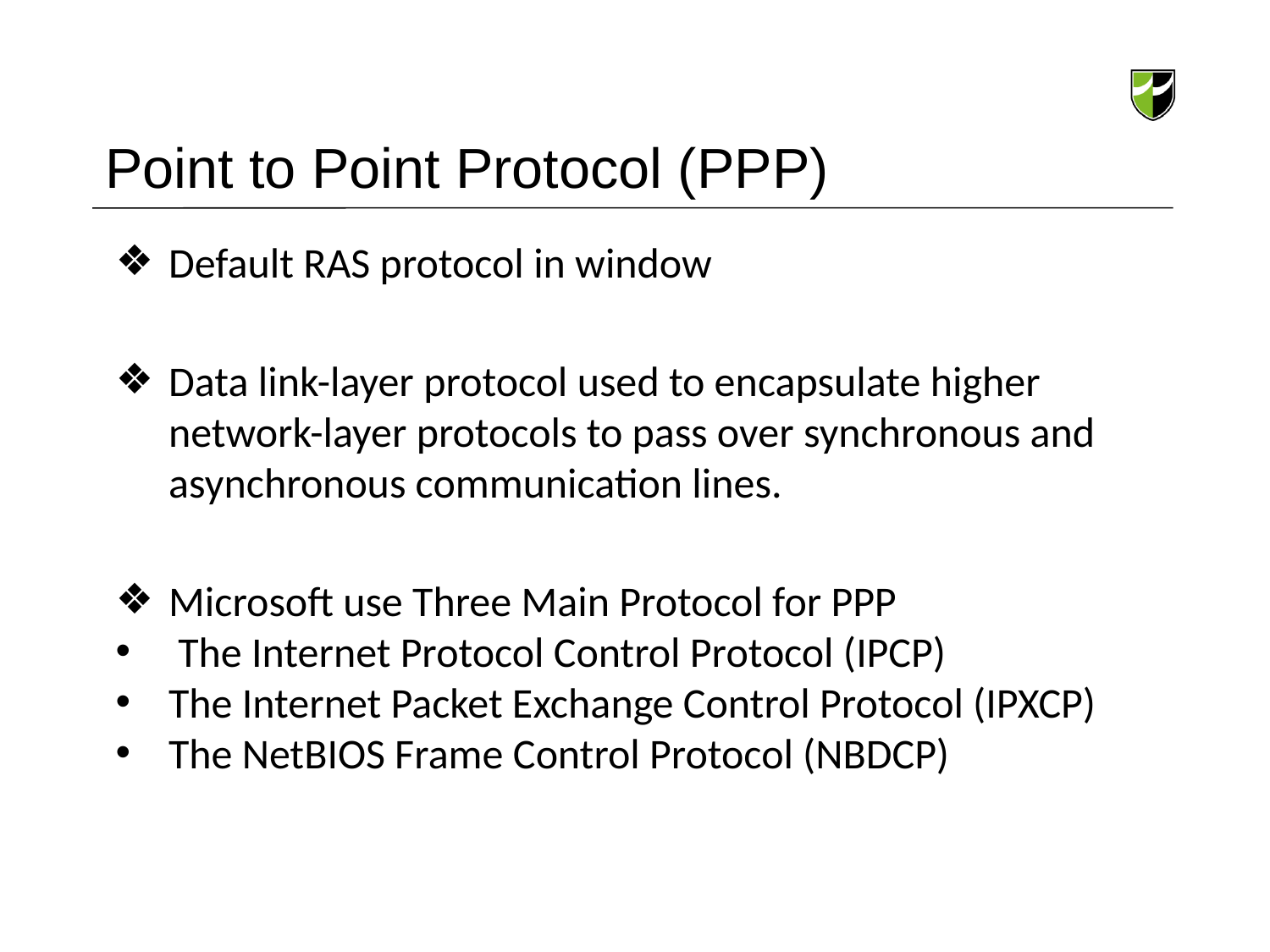

# Point to Point Protocol (PPP)
Default RAS protocol in window

Data link-layer protocol used to encapsulate higher network-layer protocols to pass over synchronous and asynchronous communication lines.

Microsoft use Three Main Protocol for PPP
 The Internet Protocol Control Protocol (IPCP)
The Internet Packet Exchange Control Protocol (IPXCP)
The NetBIOS Frame Control Protocol (NBDCP)